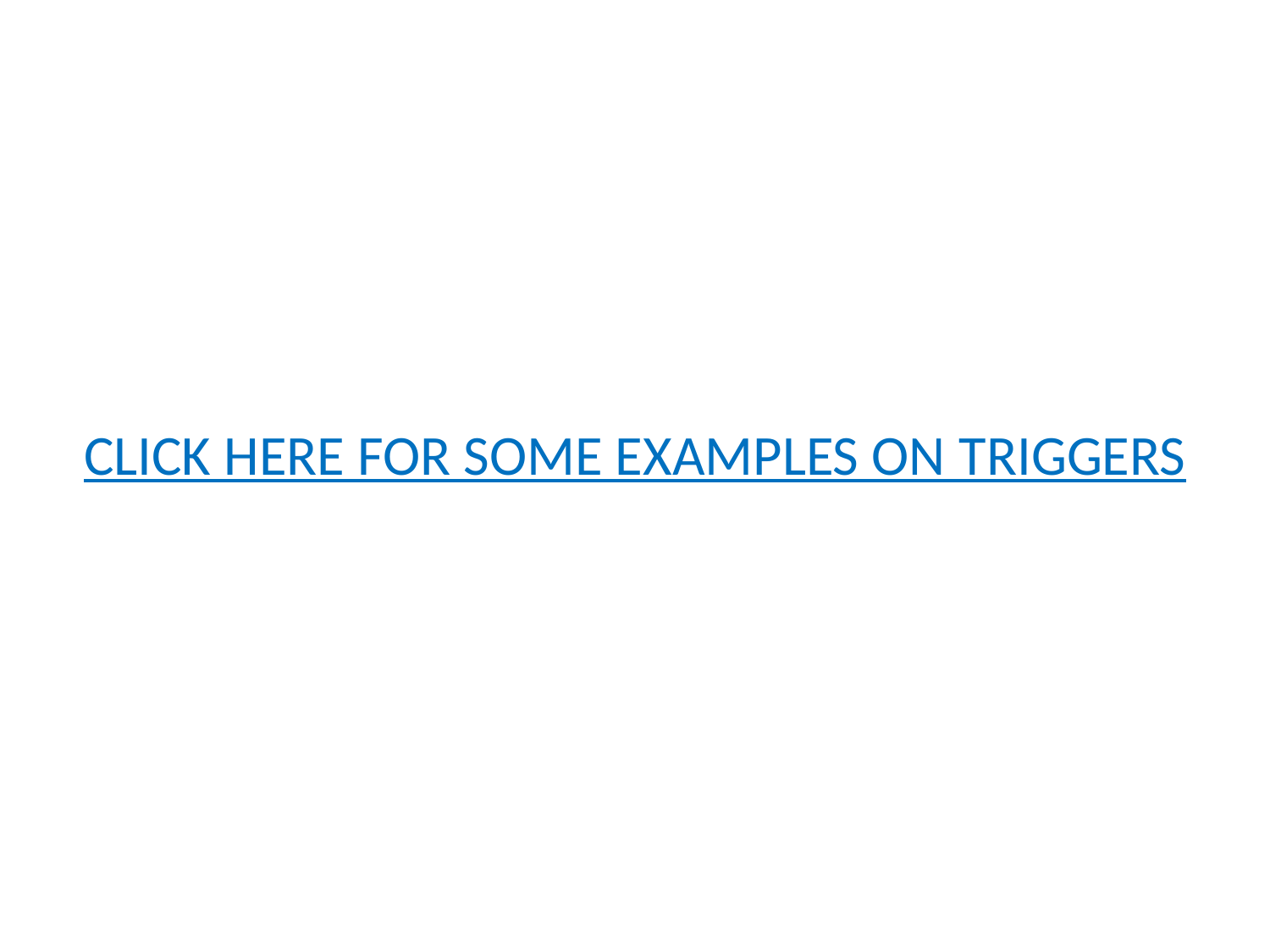

CLICK HERE FOR SOME EXAMPLES ON TRIGGERS